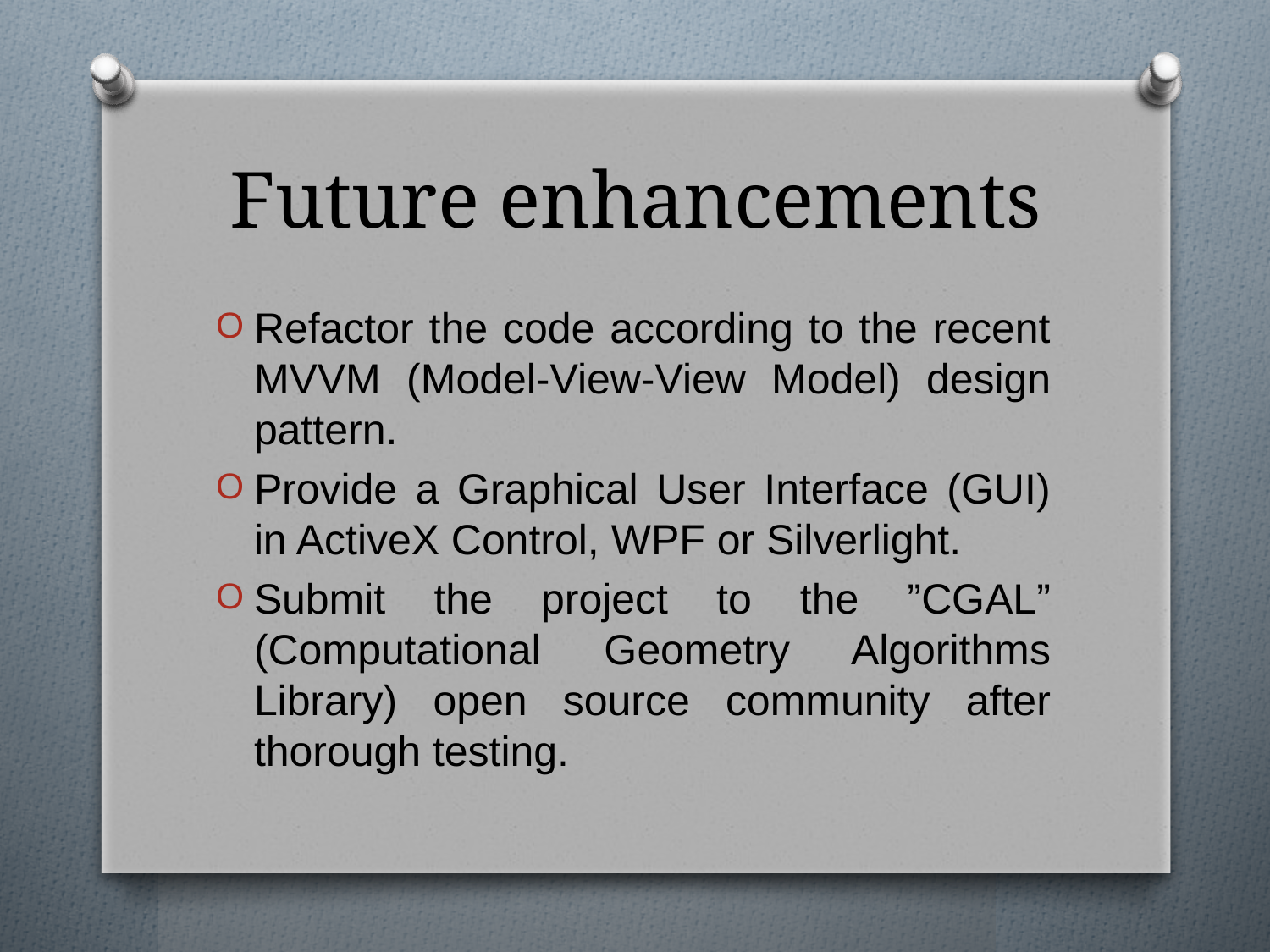

# Future enhancements
Refactor the code according to the recent MVVM (Model-View-View Model) design pattern.
Provide a Graphical User Interface (GUI) in ActiveX Control, WPF or Silverlight.
Submit the project to the ”CGAL” (Computational Geometry Algorithms Library) open source community after thorough testing.